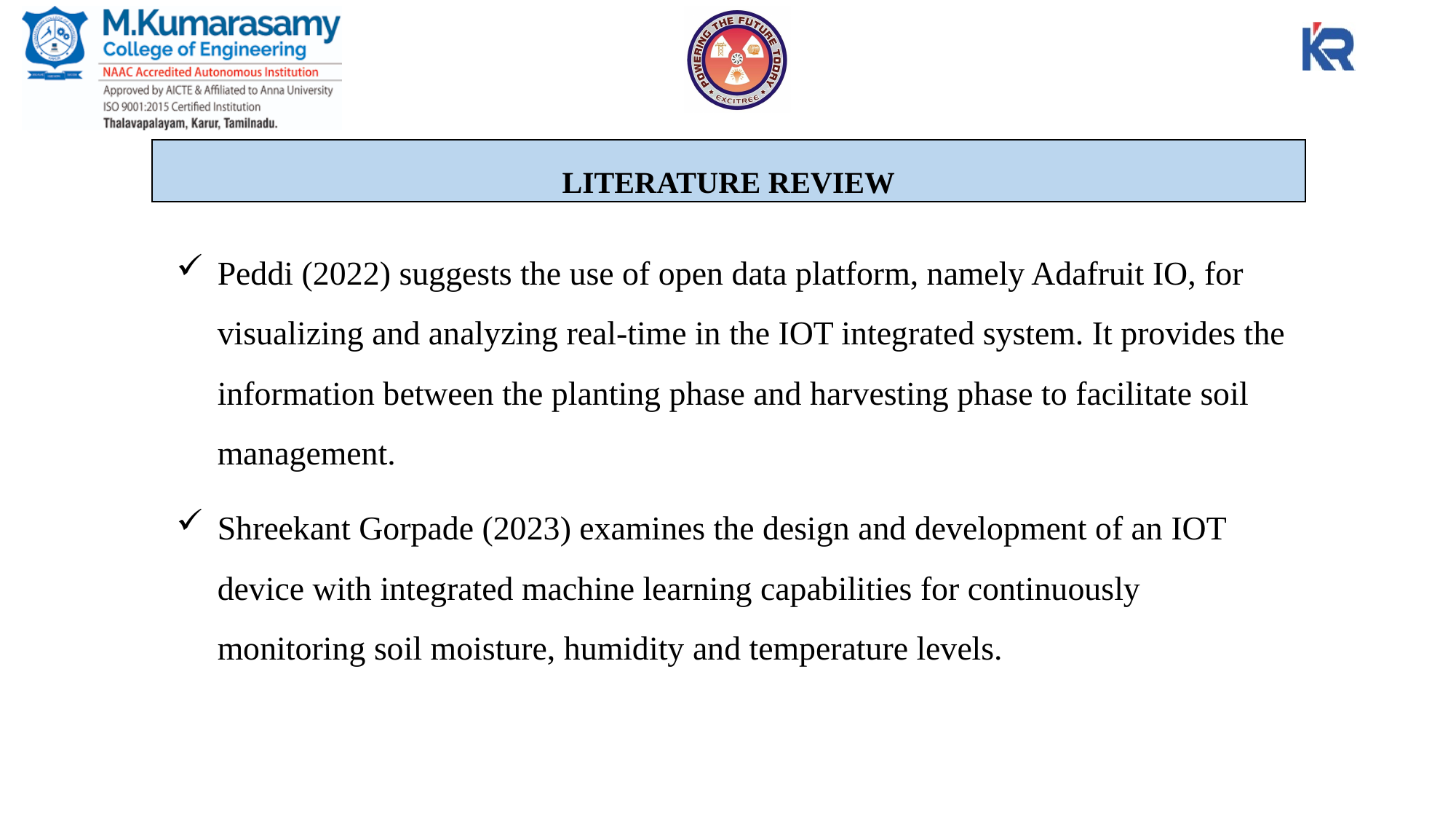

# LITERATURE REVIEW
Peddi (2022) suggests the use of open data platform, namely Adafruit IO, for visualizing and analyzing real-time in the IOT integrated system. It provides the information between the planting phase and harvesting phase to facilitate soil management.
Shreekant Gorpade (2023) examines the design and development of an IOT device with integrated machine learning capabilities for continuously monitoring soil moisture, humidity and temperature levels.